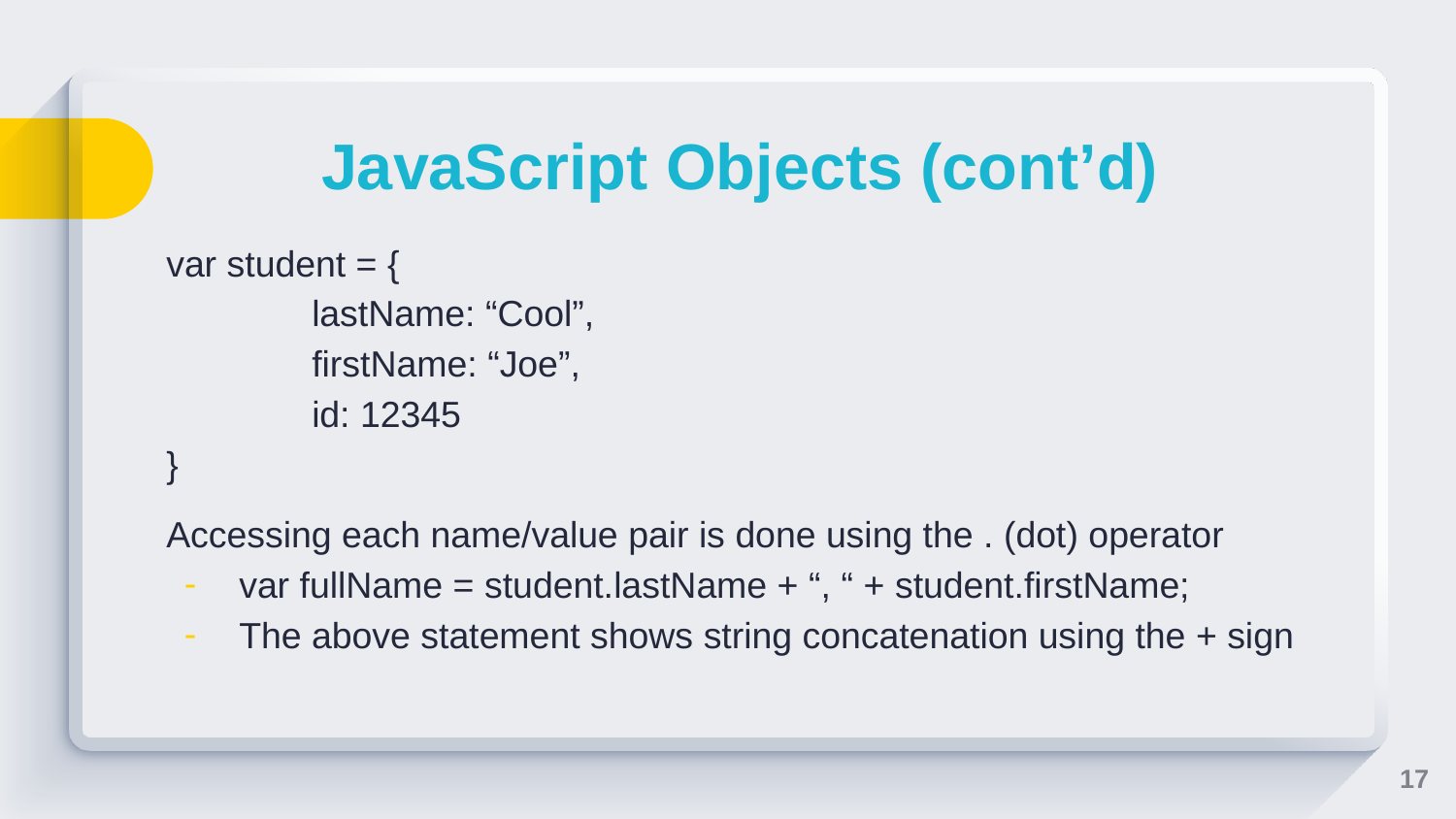

# JavaScript Objects (cont’d)
var student = {
	lastName: “Cool”,
	firstName: “Joe”,
	id: 12345
}
Accessing each name/value pair is done using the . (dot) operator
var fullName = student.lastName + “, “ + student.firstName;
The above statement shows string concatenation using the + sign
17